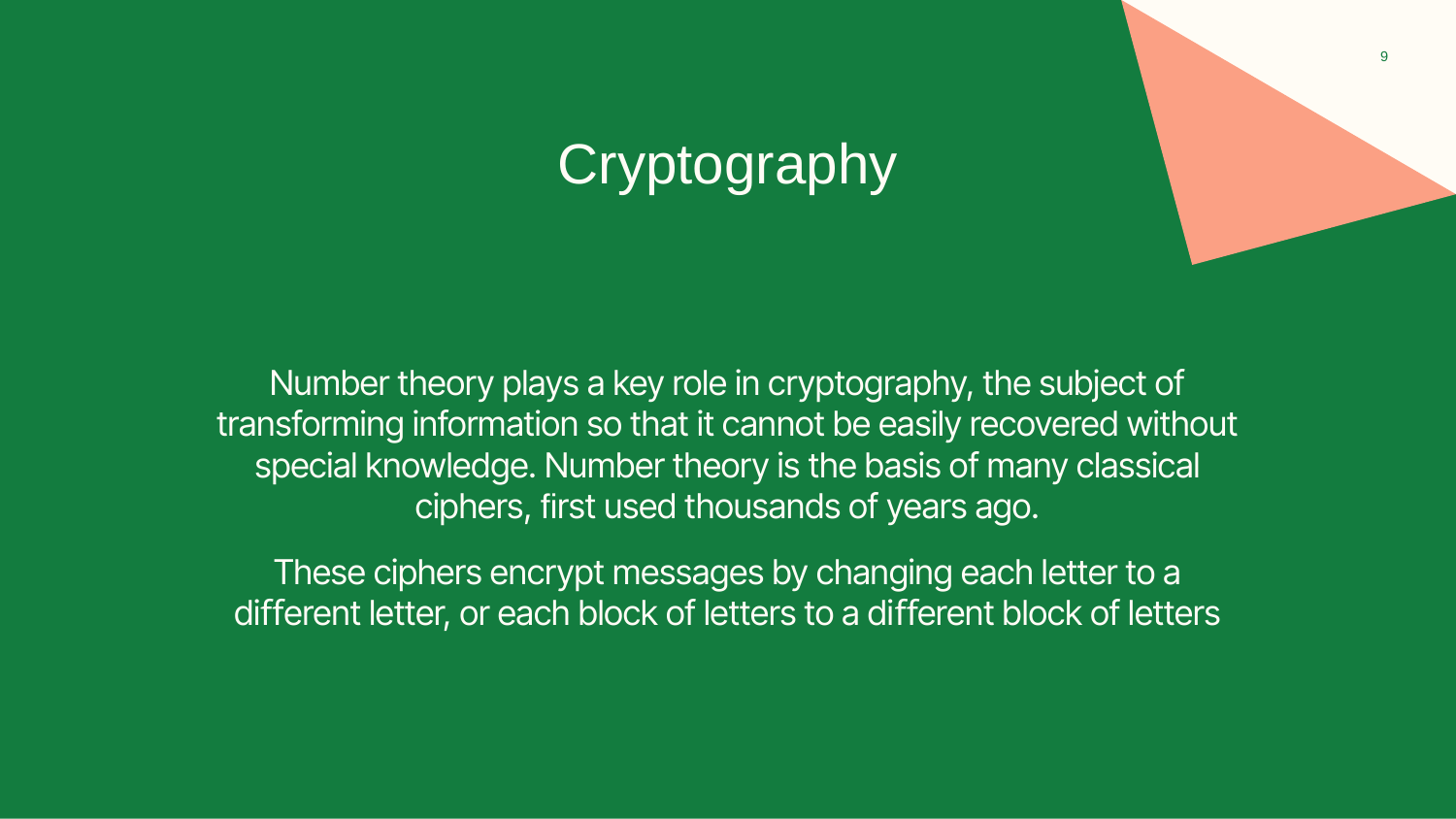

9
# Cryptography
Number theory plays a key role in cryptography, the subject of transforming information so that it cannot be easily recovered without special knowledge. Number theory is the basis of many classical ciphers, ﬁrst used thousands of years ago.
These ciphers encrypt messages by changing each letter to a diﬀerent letter, or each block of letters to a diﬀerent block of letters